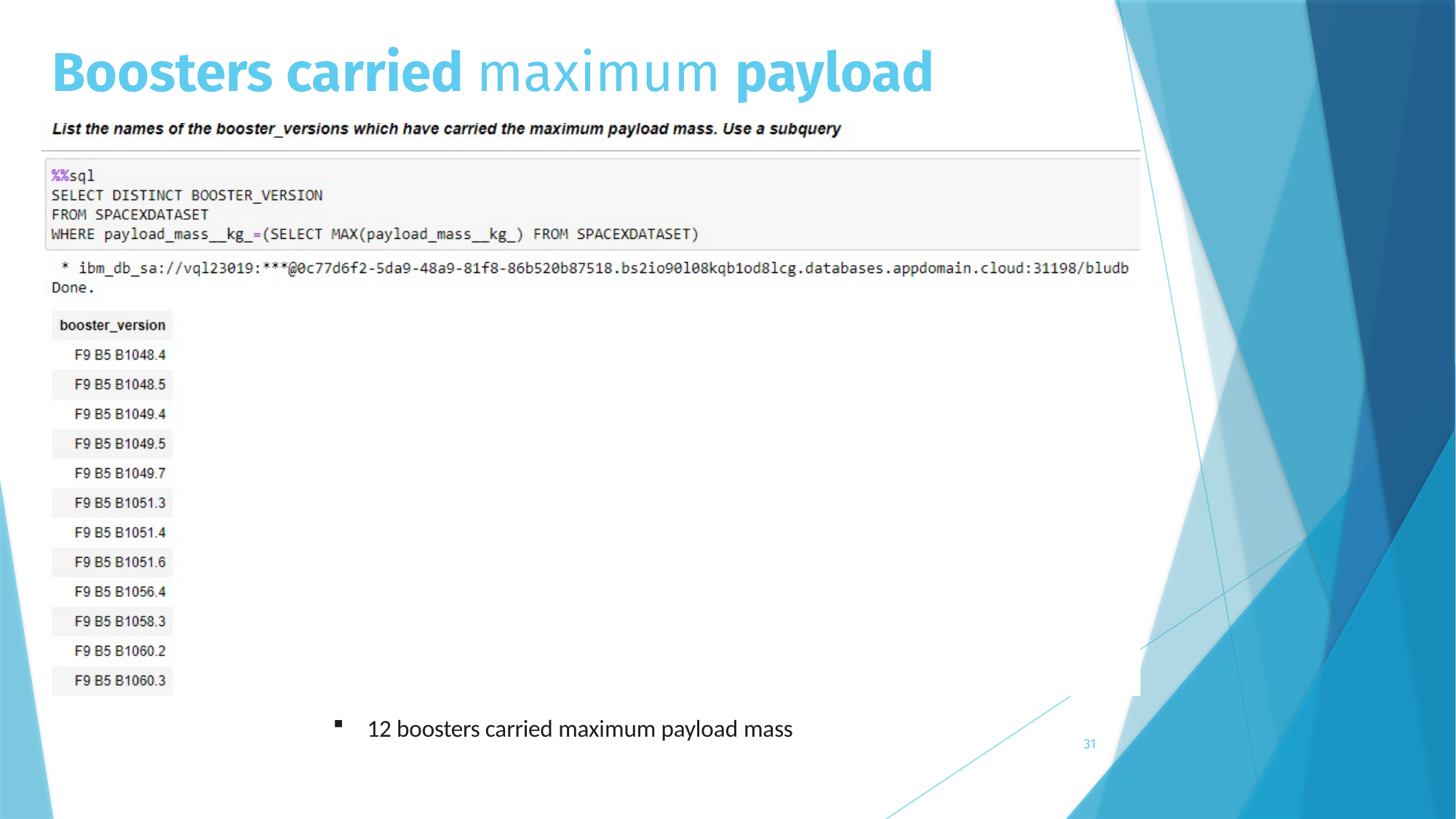

# Boosters carried maximum payload

12 boosters carried maximum payload mass
31